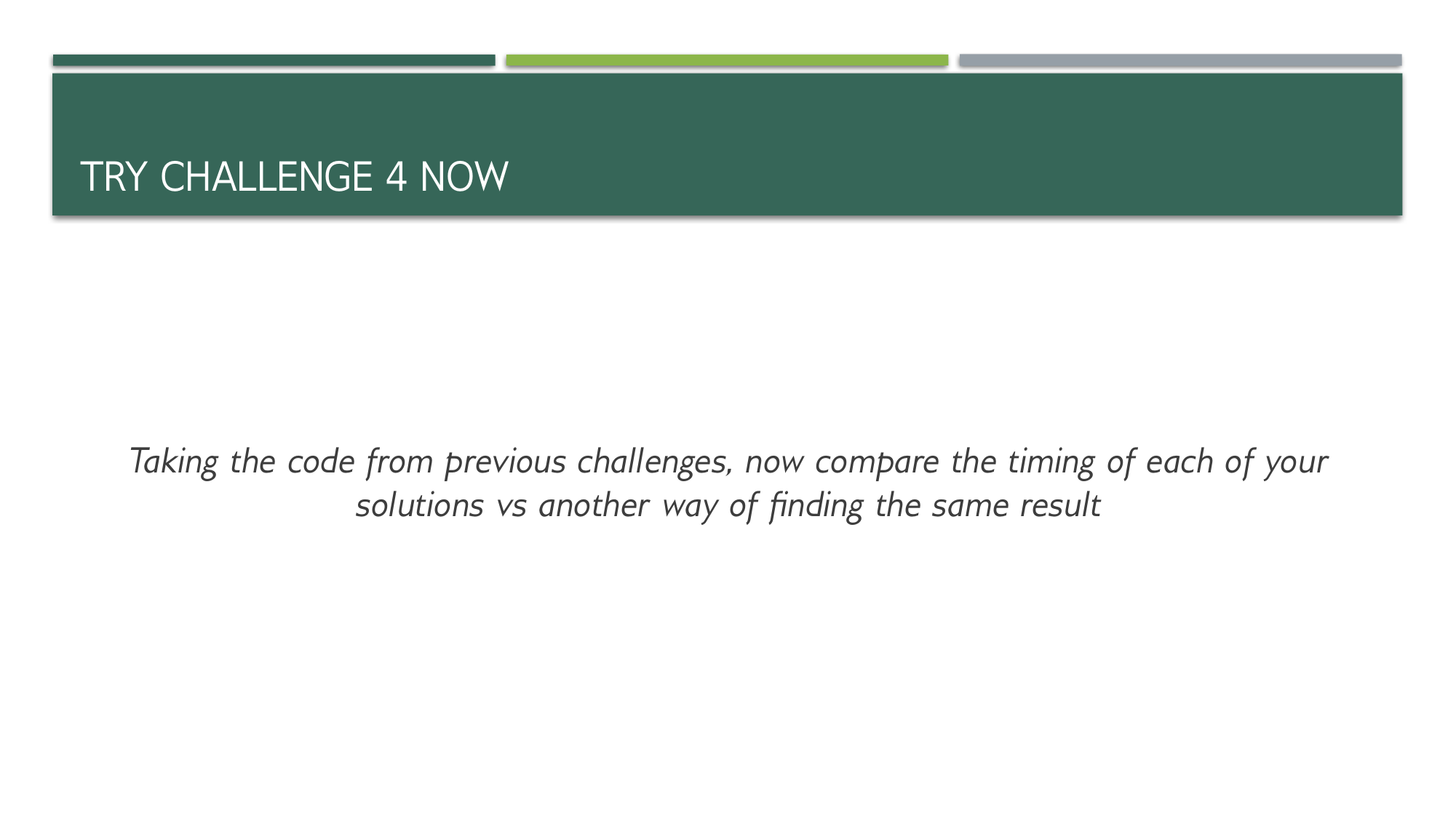

# Try challenge 4 now
Taking the code from previous challenges, now compare the timing of each of your solutions vs another way of finding the same result